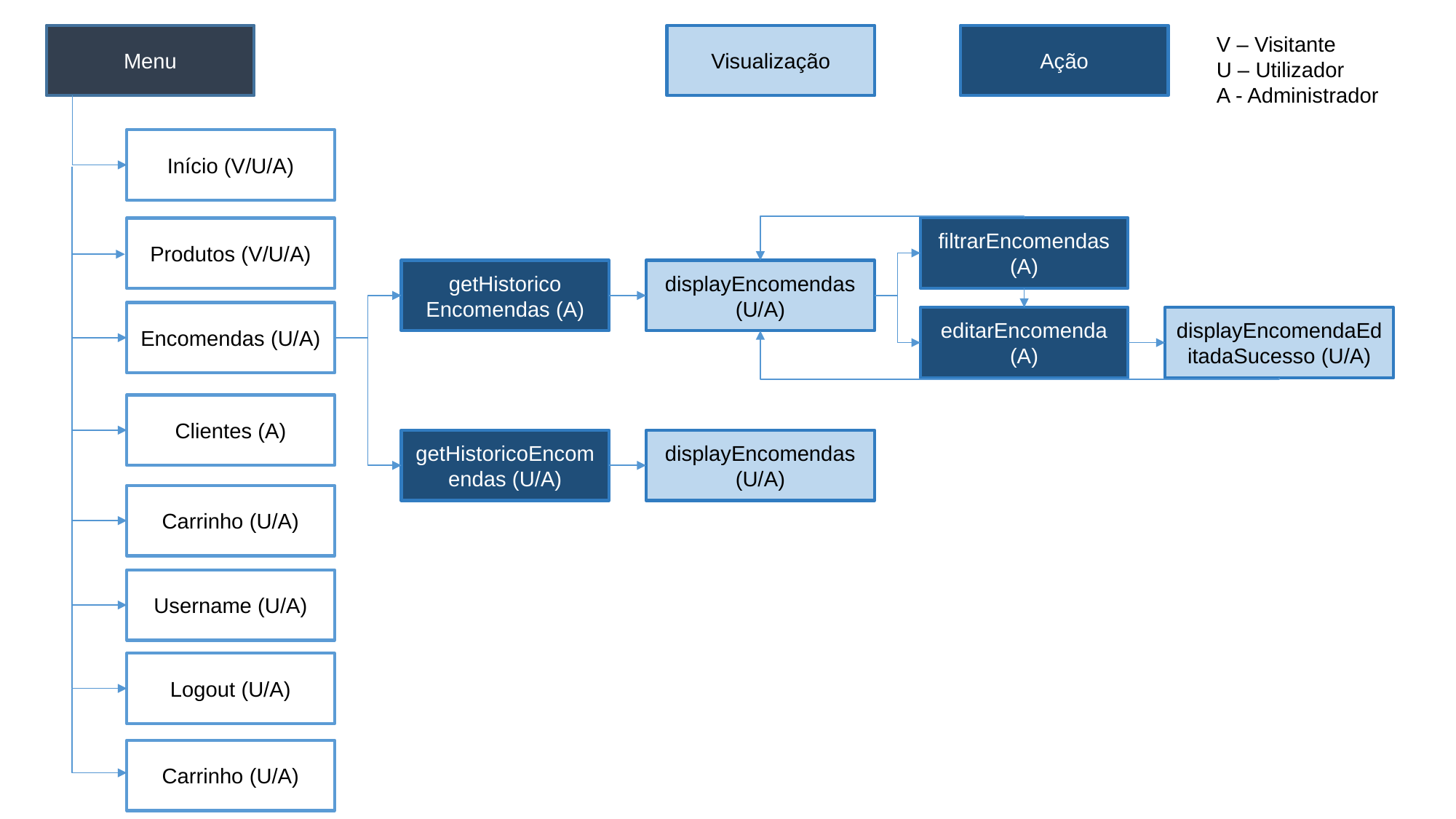

Ação
V – Visitante
U – Utilizador
A - Administrador
Visualização
Menu
Início (V/U/A)
filtrarEncomendas (A)
Produtos (V/U/A)
getHistorico Encomendas (A)
displayEncomendas (U/A)
Encomendas (U/A)
displayEncomendaEditadaSucesso (U/A)
editarEncomenda (A)
Clientes (A)
getHistoricoEncomendas (U/A)
displayEncomendas (U/A)
Carrinho (U/A)
Username (U/A)
Logout (U/A)
Carrinho (U/A)